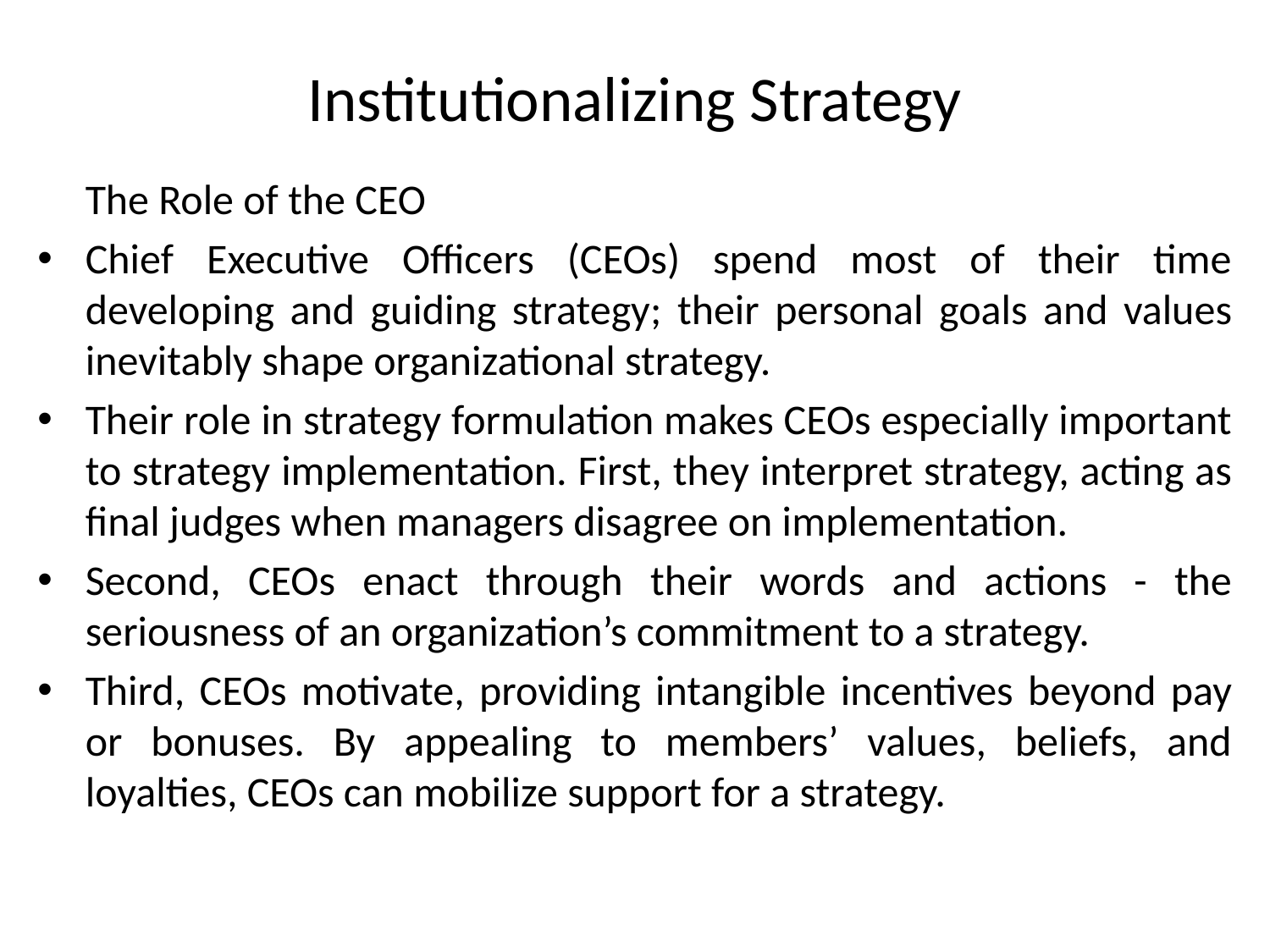

# Institutionalizing Strategy
	The Role of the CEO
Chief Executive Officers (CEOs) spend most of their time developing and guiding strategy; their personal goals and values inevitably shape organizational strategy.
Their role in strategy formulation makes CEOs especially important to strategy implementation. First, they interpret strategy, acting as final judges when managers disagree on implementation.
Second, CEOs enact through their words and actions - the seriousness of an organization’s commitment to a strategy.
Third, CEOs motivate, providing intangible incentives beyond pay or bonuses. By appealing to members’ values, beliefs, and loyalties, CEOs can mobilize support for a strategy.